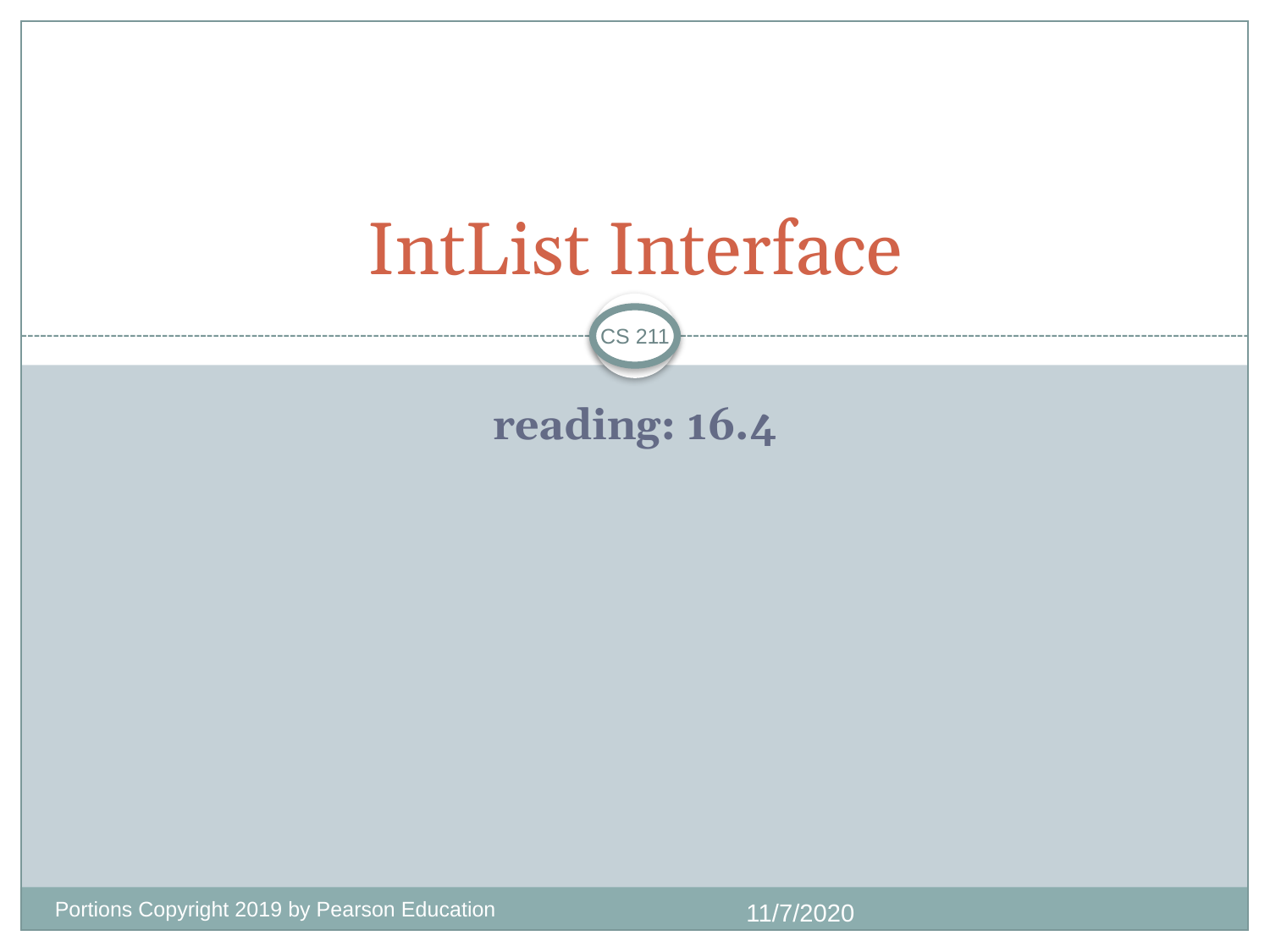

# IntList Interface
CS 211
reading: 16.4

Portions Copyright 2019 by Pearson Education
11/7/2020